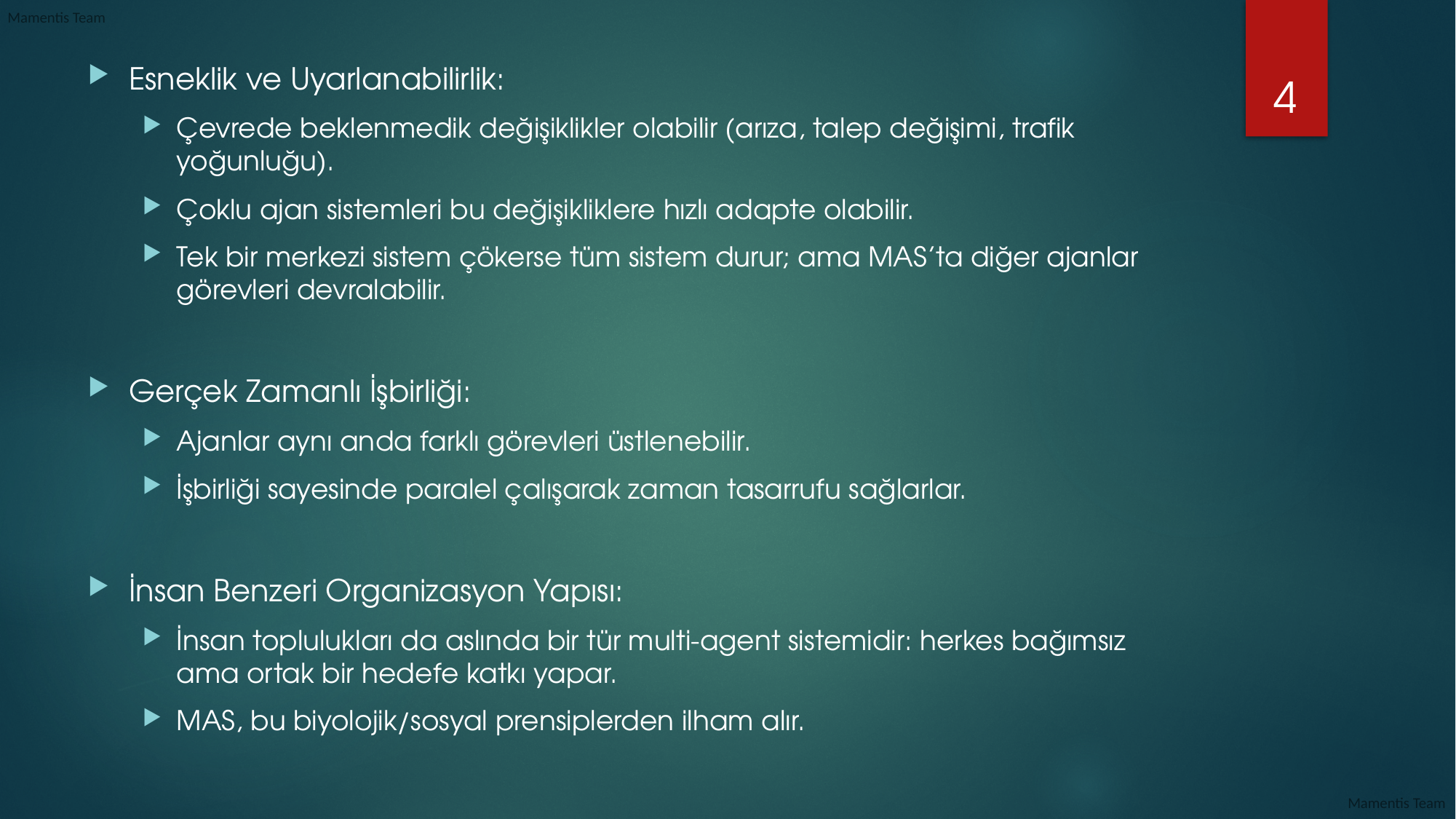

4
Esneklik ve Uyarlanabilirlik:
Çevrede beklenmedik değişiklikler olabilir (arıza, talep değişimi, trafik yoğunluğu).
Çoklu ajan sistemleri bu değişikliklere hızlı adapte olabilir.
Tek bir merkezi sistem çökerse tüm sistem durur; ama MAS’ta diğer ajanlar görevleri devralabilir.

Gerçek Zamanlı İşbirliği:
Ajanlar aynı anda farklı görevleri üstlenebilir.
İşbirliği sayesinde paralel çalışarak zaman tasarrufu sağlarlar.

İnsan Benzeri Organizasyon Yapısı:
İnsan toplulukları da aslında bir tür multi-agent sistemidir: herkes bağımsız ama ortak bir hedefe katkı yapar.
MAS, bu biyolojik/sosyal prensiplerden ilham alır.